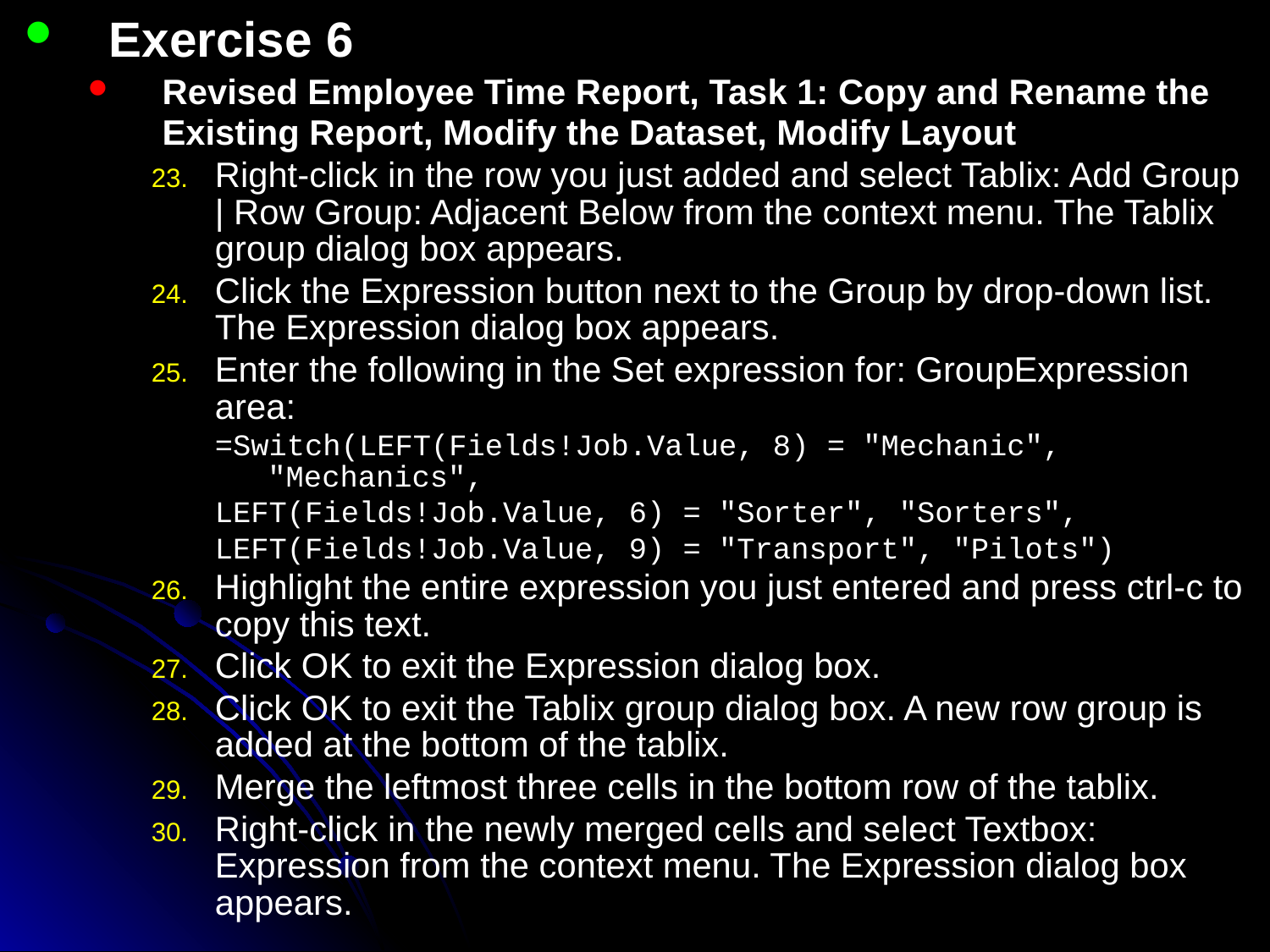

Exercise 6
Revised Employee Time Report, Task 1: Copy and Rename the Existing Report, Modify the Dataset, Modify Layout
Right-click in the row you just added and select Tablix: Add Group | Row Group: Adjacent Below from the context menu. The Tablix group dialog box appears.
Click the Expression button next to the Group by drop-down list. The Expression dialog box appears.
Enter the following in the Set expression for: GroupExpression area:
=Switch(LEFT(Fields!Job.Value, 8) = "Mechanic", "Mechanics",
LEFT(Fields!Job.Value, 6) = "Sorter", "Sorters",
LEFT(Fields!Job.Value, 9) = "Transport", "Pilots")
Highlight the entire expression you just entered and press ctrl-c to copy this text.
Click OK to exit the Expression dialog box.
Click OK to exit the Tablix group dialog box. A new row group is added at the bottom of the tablix.
Merge the leftmost three cells in the bottom row of the tablix.
Right-click in the newly merged cells and select Textbox: Expression from the context menu. The Expression dialog box appears.